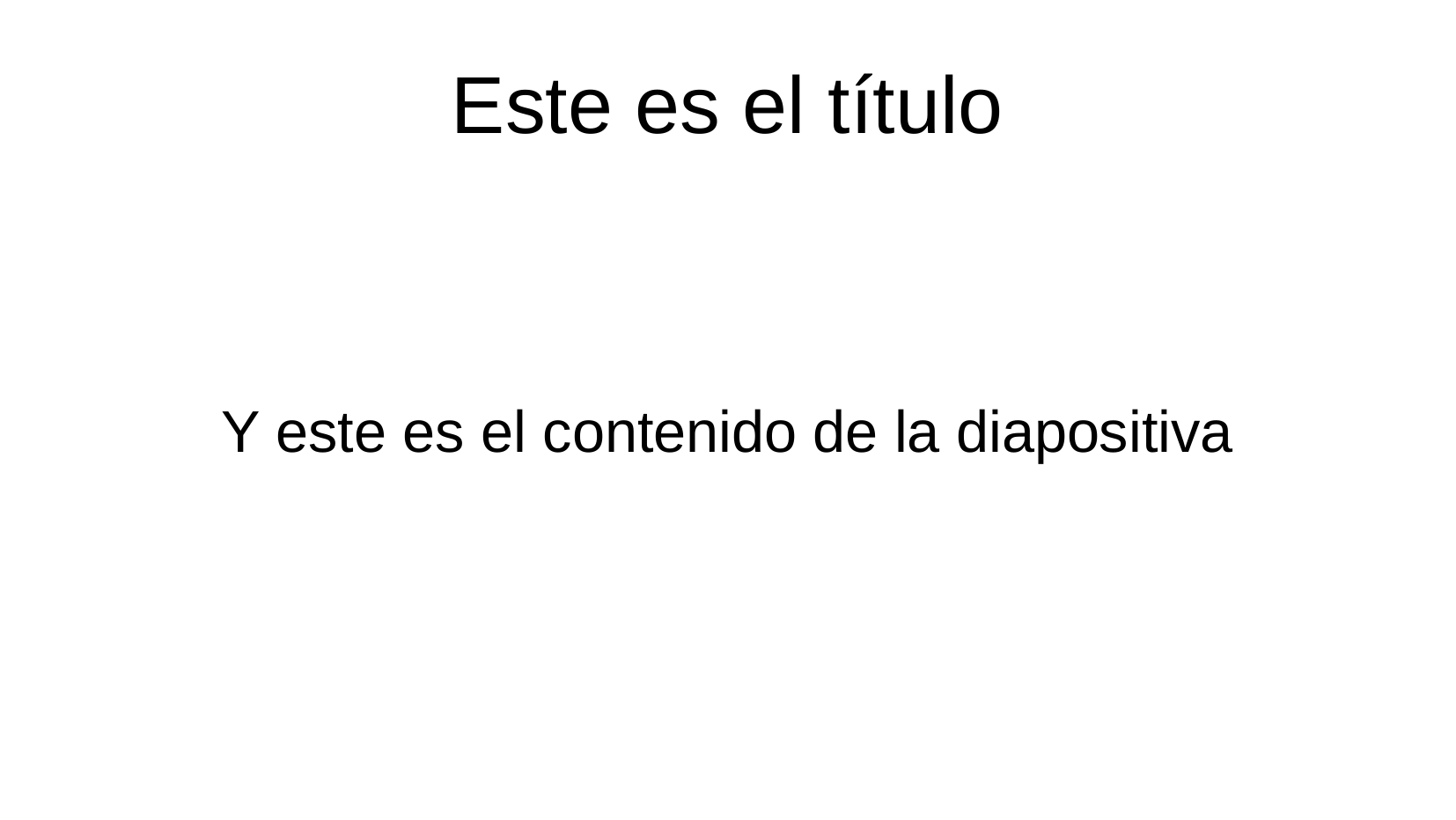

# Este es el título
Y este es el contenido de la diapositiva